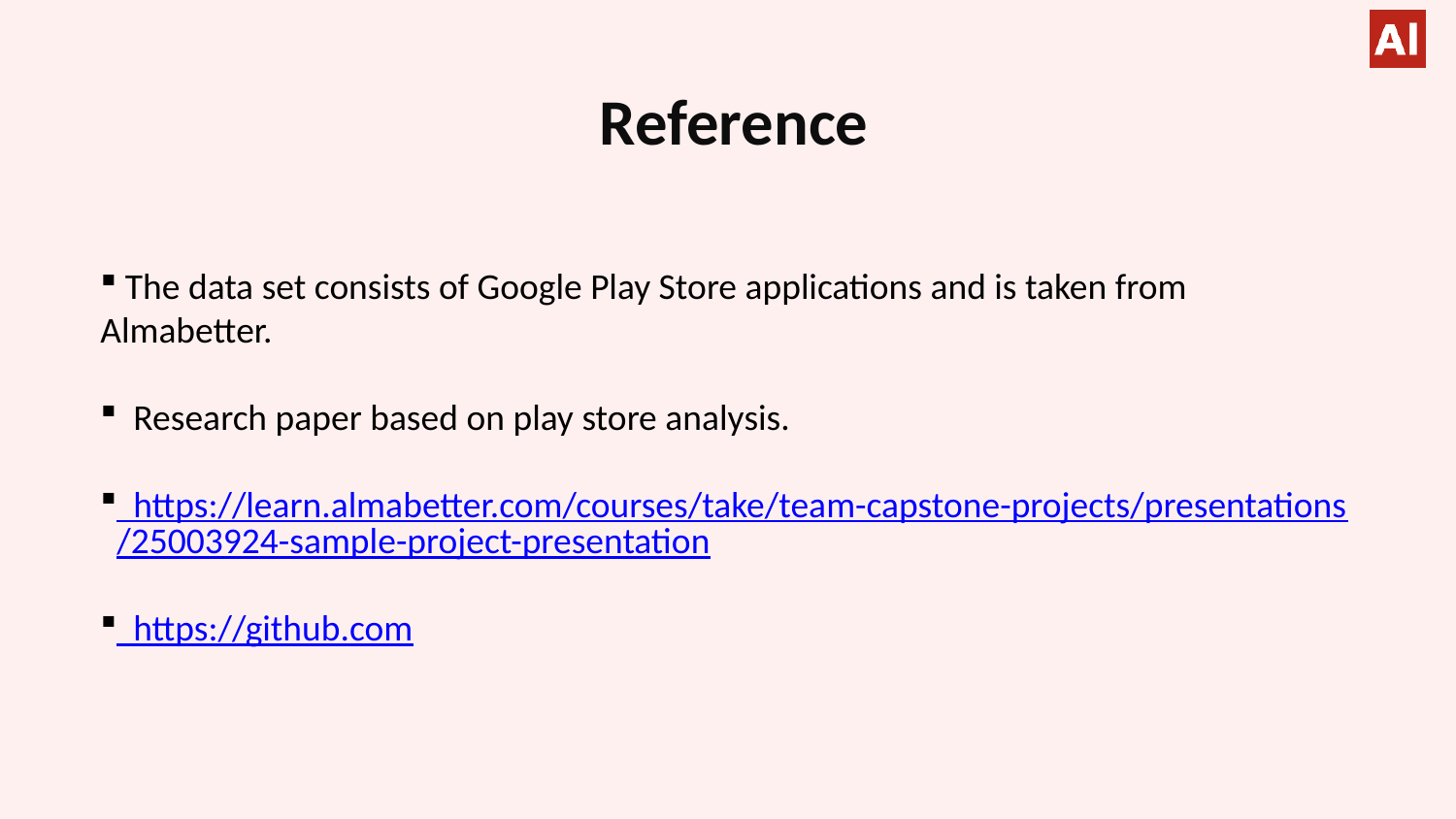

# Reference
 The data set consists of Google Play Store applications and is taken from  Almabetter.

  Research paper based on play store analysis.

  https://learn.almabetter.com/courses/take/team-capstone-projects/presentations/25003924-sample-project-presentation

  https://github.com